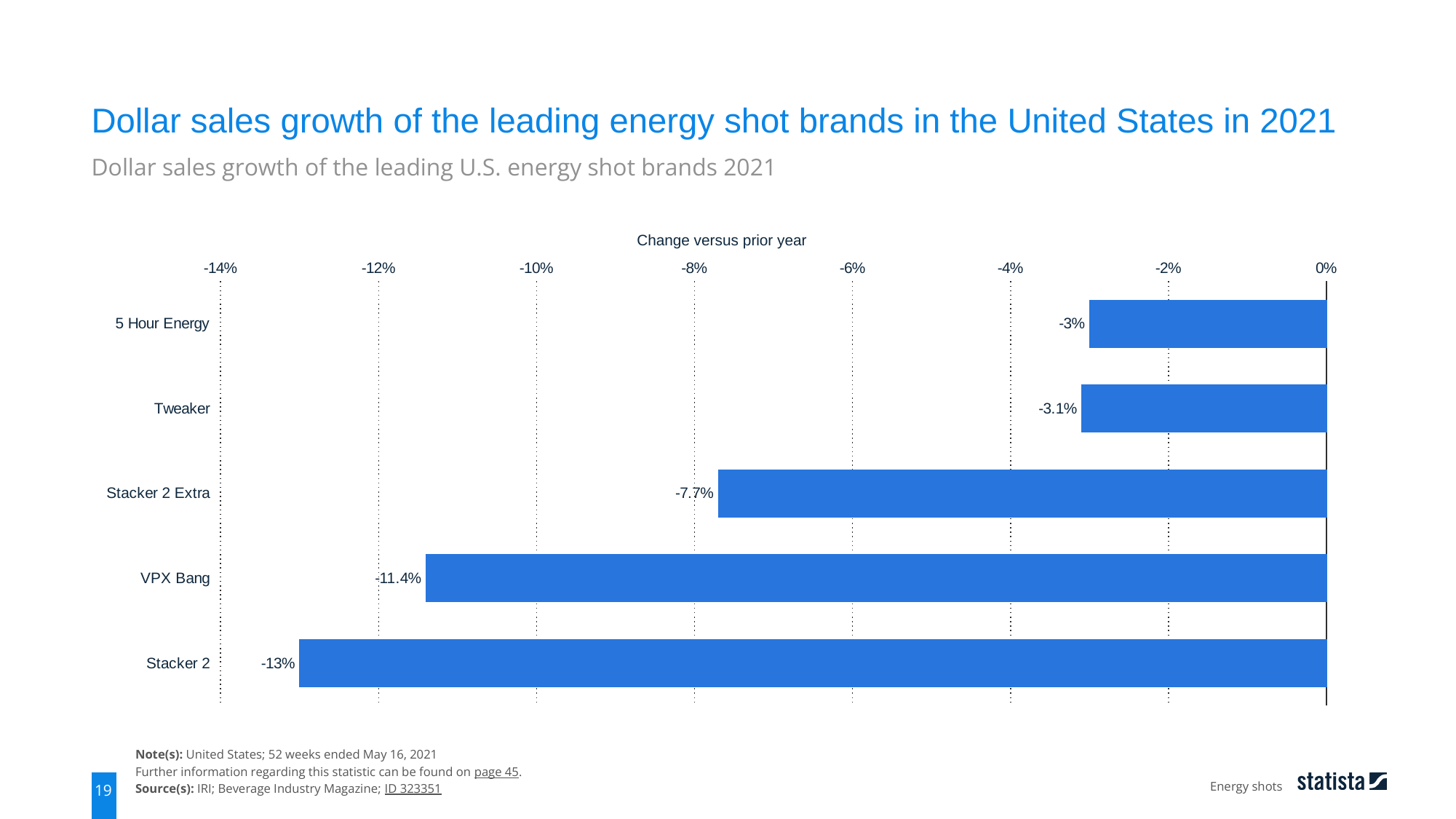

Dollar sales growth of the leading energy shot brands in the United States in 2021
Dollar sales growth of the leading U.S. energy shot brands 2021
Change versus prior year

### Chart

| Category | Column1 |
|---|---|
| 5 Hour Energy | -0.03 |
| Tweaker | -0.031 |
| Stacker 2 Extra | -0.077 |
| VPX Bang | -0.114 |
| Stacker 2 | -0.13 |
Note(s): United States; 52 weeks ended May 16, 2021
Further information regarding this statistic can be found on page 45.
Source(s): IRI; Beverage Industry Magazine; ID 323351
Energy shots

19